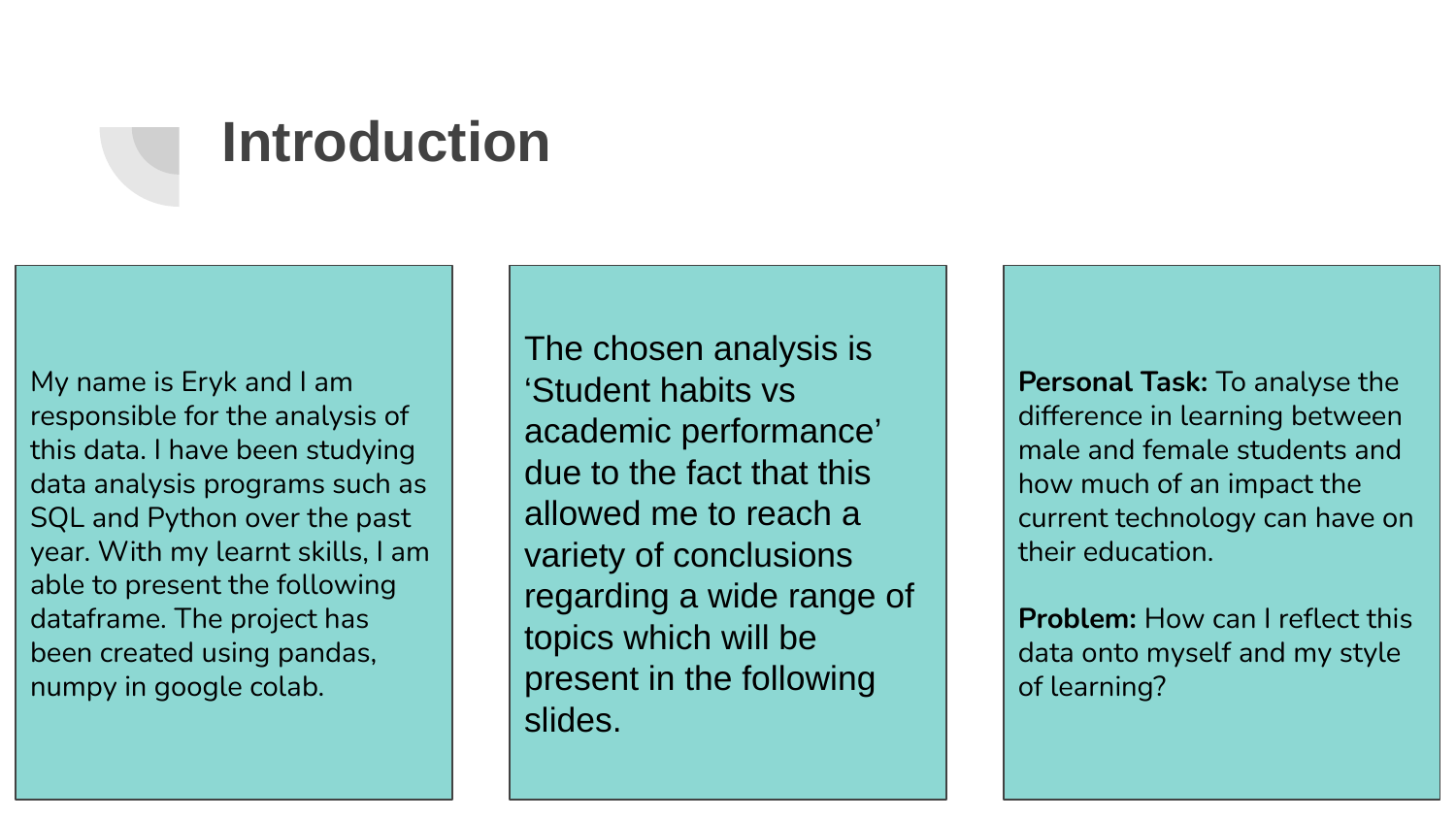

# Introduction
My name is Eryk and I am responsible for the analysis of this data. I have been studying data analysis programs such as SQL and Python over the past year. With my learnt skills, I am able to present the following dataframe. The project has been created using pandas, numpy in google colab.
The chosen analysis is ‘Student habits vs academic performance’ due to the fact that this allowed me to reach a variety of conclusions regarding a wide range of topics which will be present in the following slides.
Personal Task: To analyse the difference in learning between male and female students and how much of an impact the current technology can have on their education.

Problem: How can I reflect this data onto myself and my style of learning?